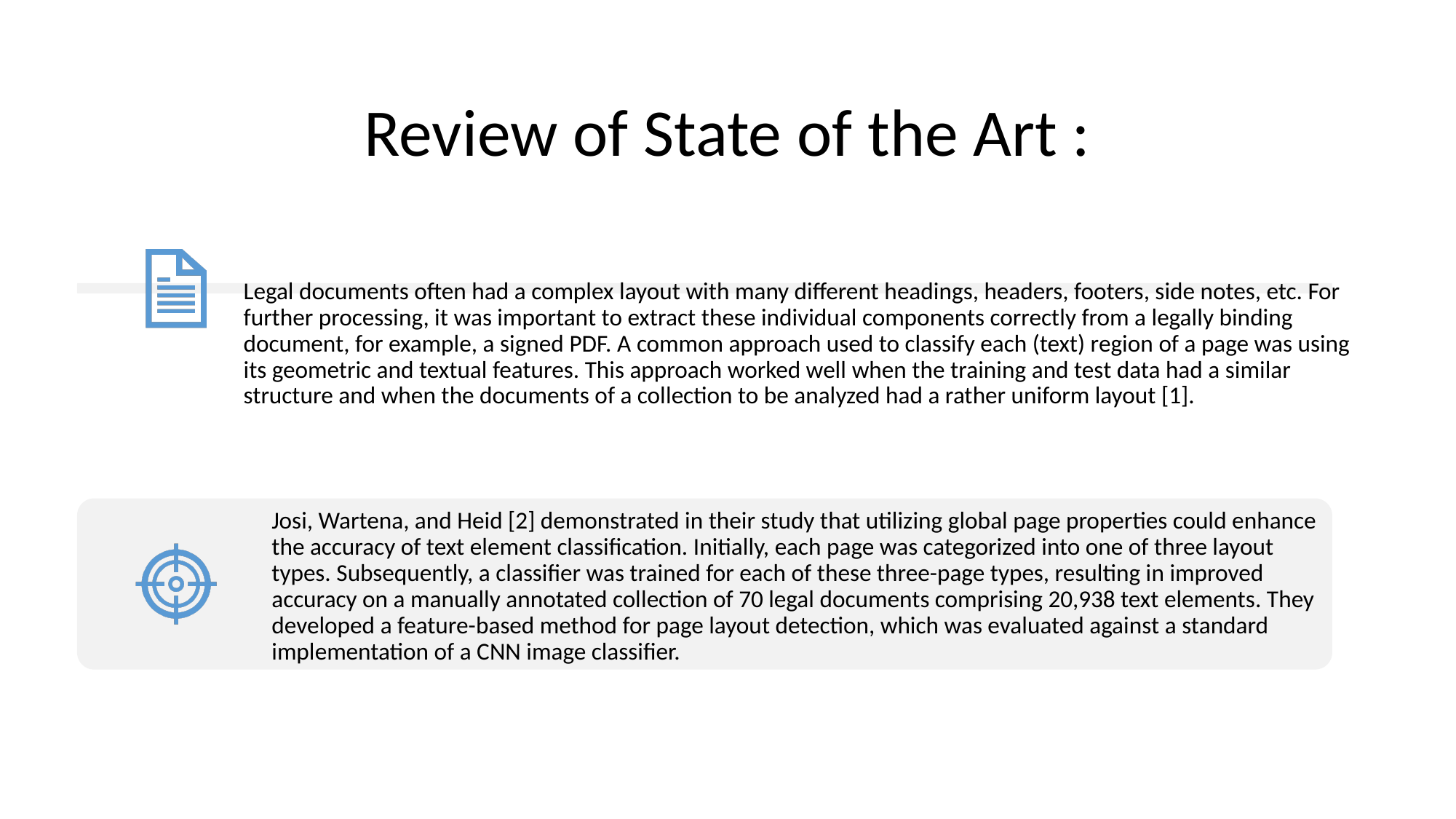

# Review of State of the Art :
Legal documents often had a complex layout with many different headings, headers, footers, side notes, etc. For further processing, it was important to extract these individual components correctly from a legally binding document, for example, a signed PDF. A common approach used to classify each (text) region of a page was using its geometric and textual features. This approach worked well when the training and test data had a similar structure and when the documents of a collection to be analyzed had a rather uniform layout [1].
Josi, Wartena, and Heid [2] demonstrated in their study that utilizing global page properties could enhance the accuracy of text element classification. Initially, each page was categorized into one of three layout types. Subsequently, a classifier was trained for each of these three-page types, resulting in improved accuracy on a manually annotated collection of 70 legal documents comprising 20,938 text elements. They developed a feature-based method for page layout detection, which was evaluated against a standard implementation of a CNN image classifier.